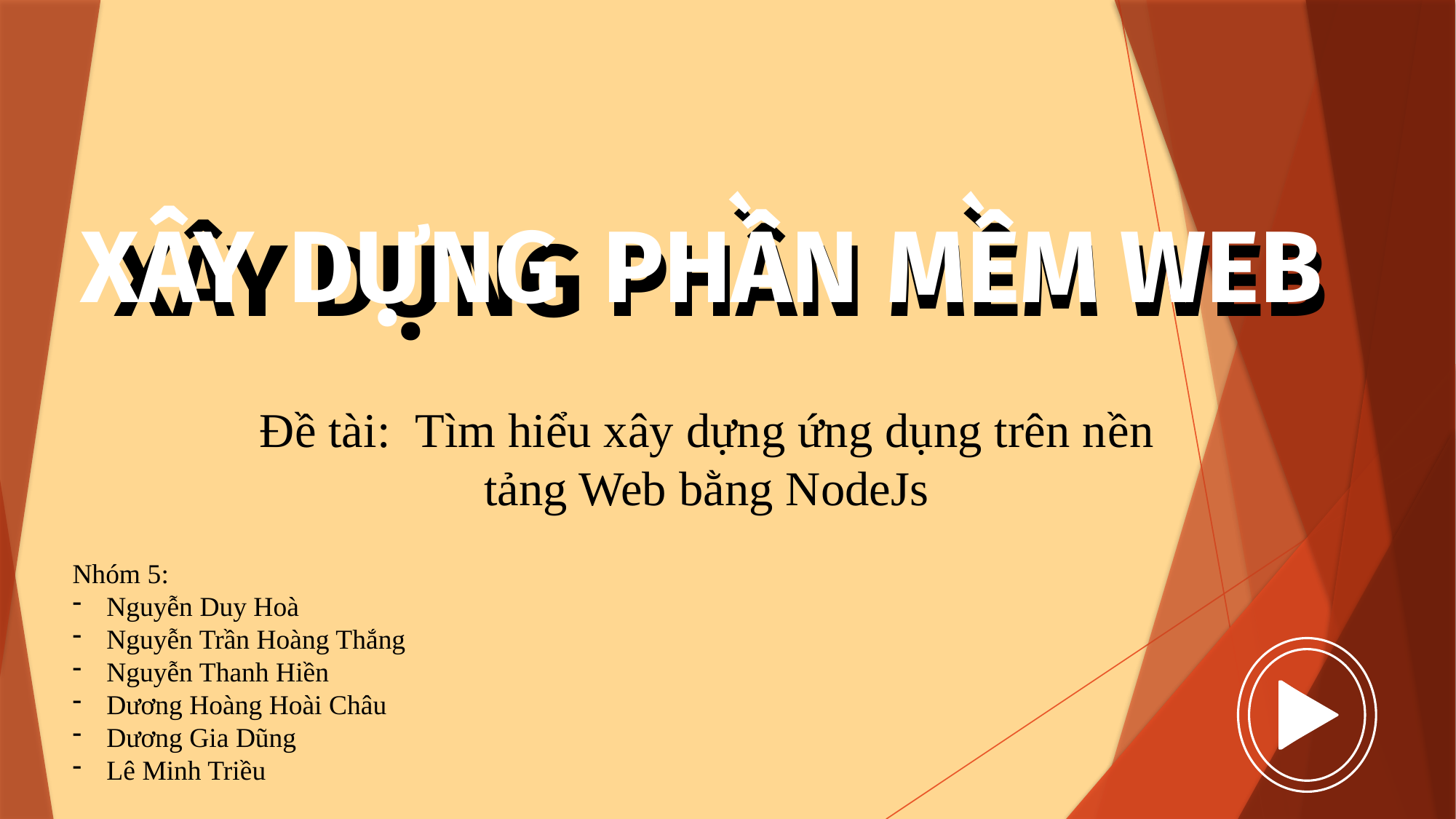

# XÂY DỰNG PHẦN MỀM WEB
XÂY
DỰNG
PHẦN
MỀM
WEB
Đề tài:  Tìm hiểu xây dựng ứng dụng trên nền tảng Web bằng NodeJs
Nhóm 5:
Nguyễn Duy Hoà
Nguyễn Trần Hoàng Thắng
Nguyễn Thanh Hiền
Dương Hoàng Hoài Châu
Dương Gia Dũng
Lê Minh Triều